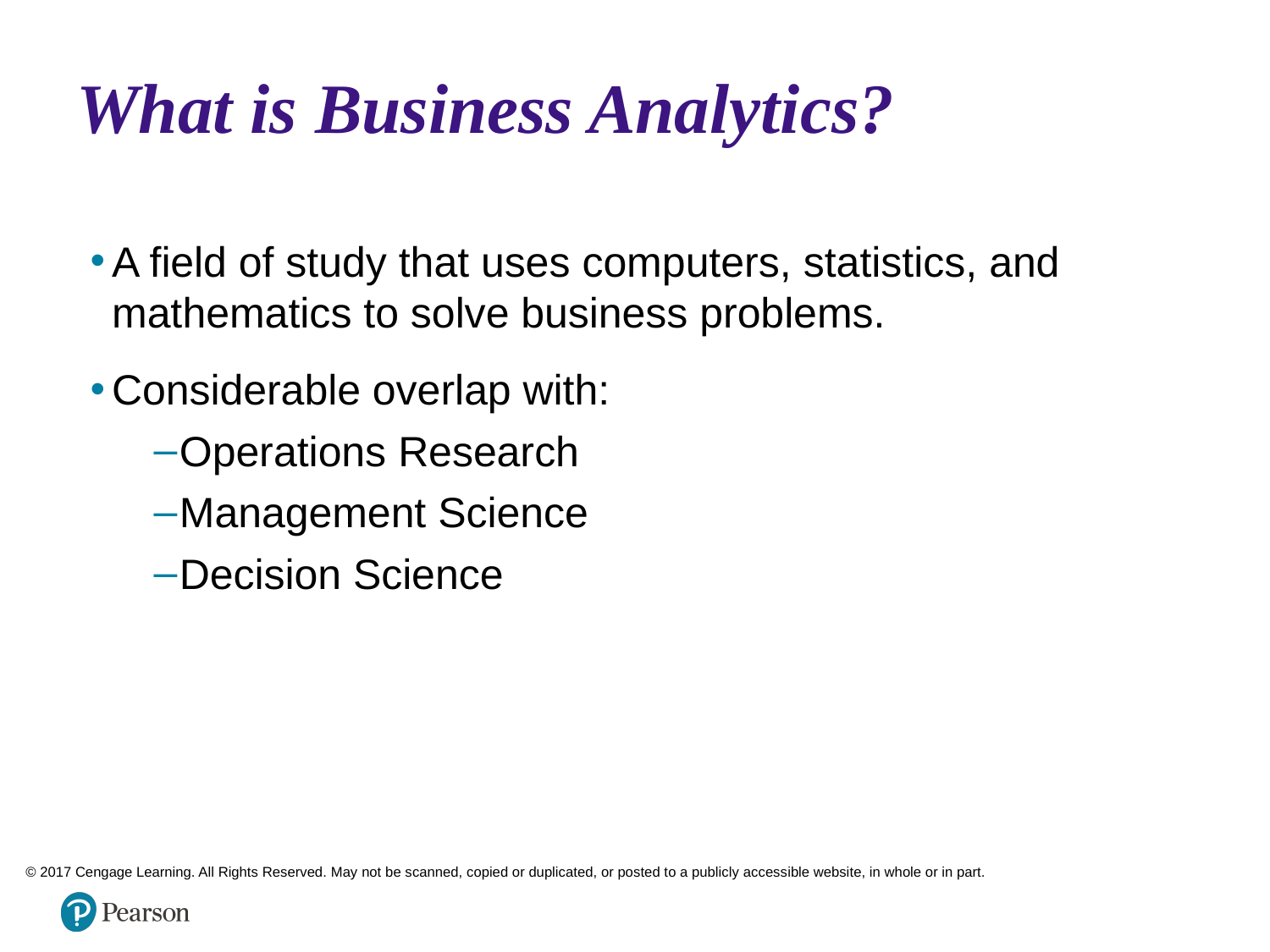

# What is Business Analytics?
A field of study that uses computers, statistics, and mathematics to solve business problems.
Considerable overlap with:
Operations Research
Management Science
Decision Science
© 2017 Cengage Learning. All Rights Reserved. May not be scanned, copied or duplicated, or posted to a publicly accessible website, in whole or in part.